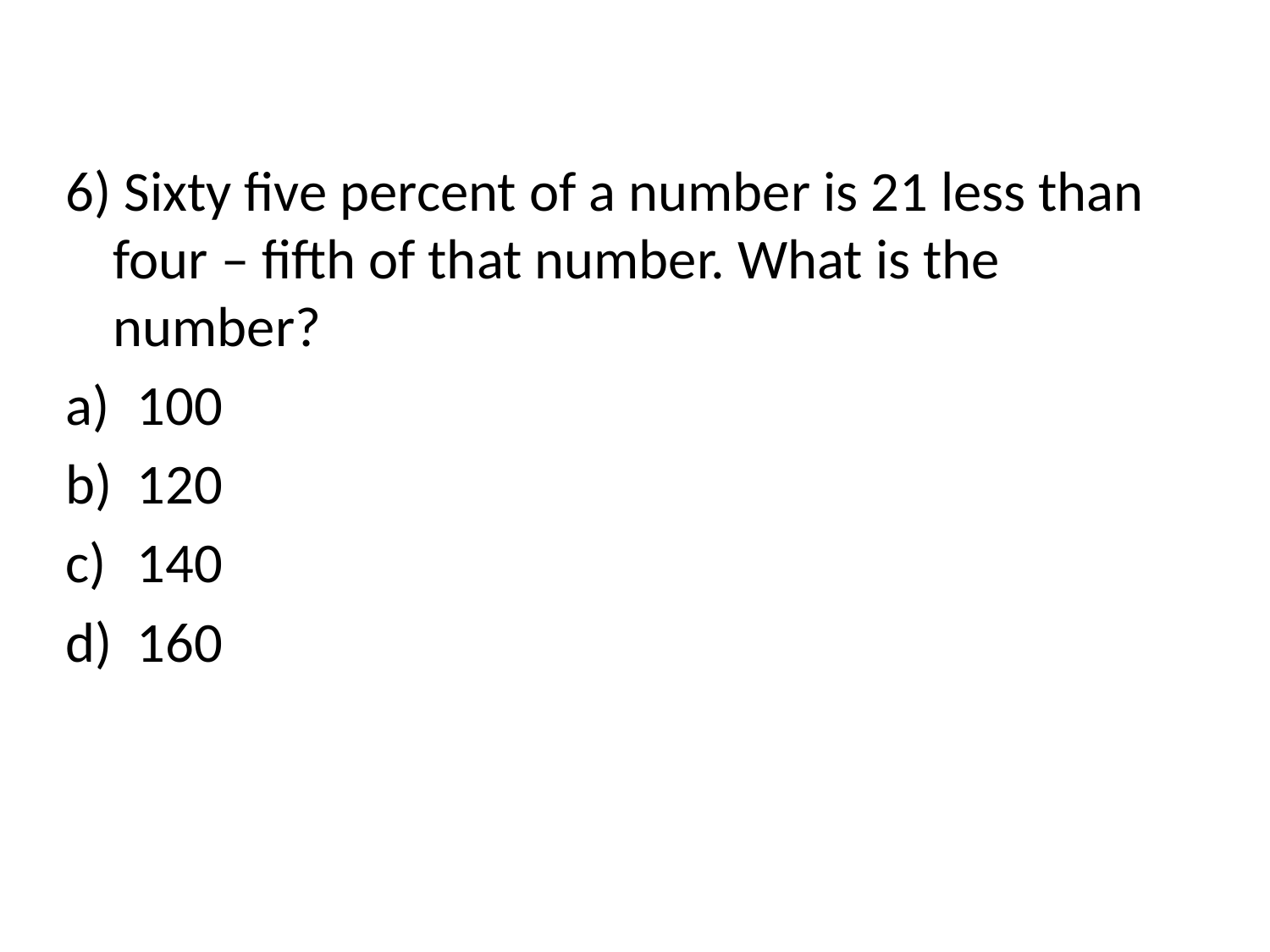

6) Sixty five percent of a number is 21 less than four – fifth of that number. What is the number?
100
120
140
160